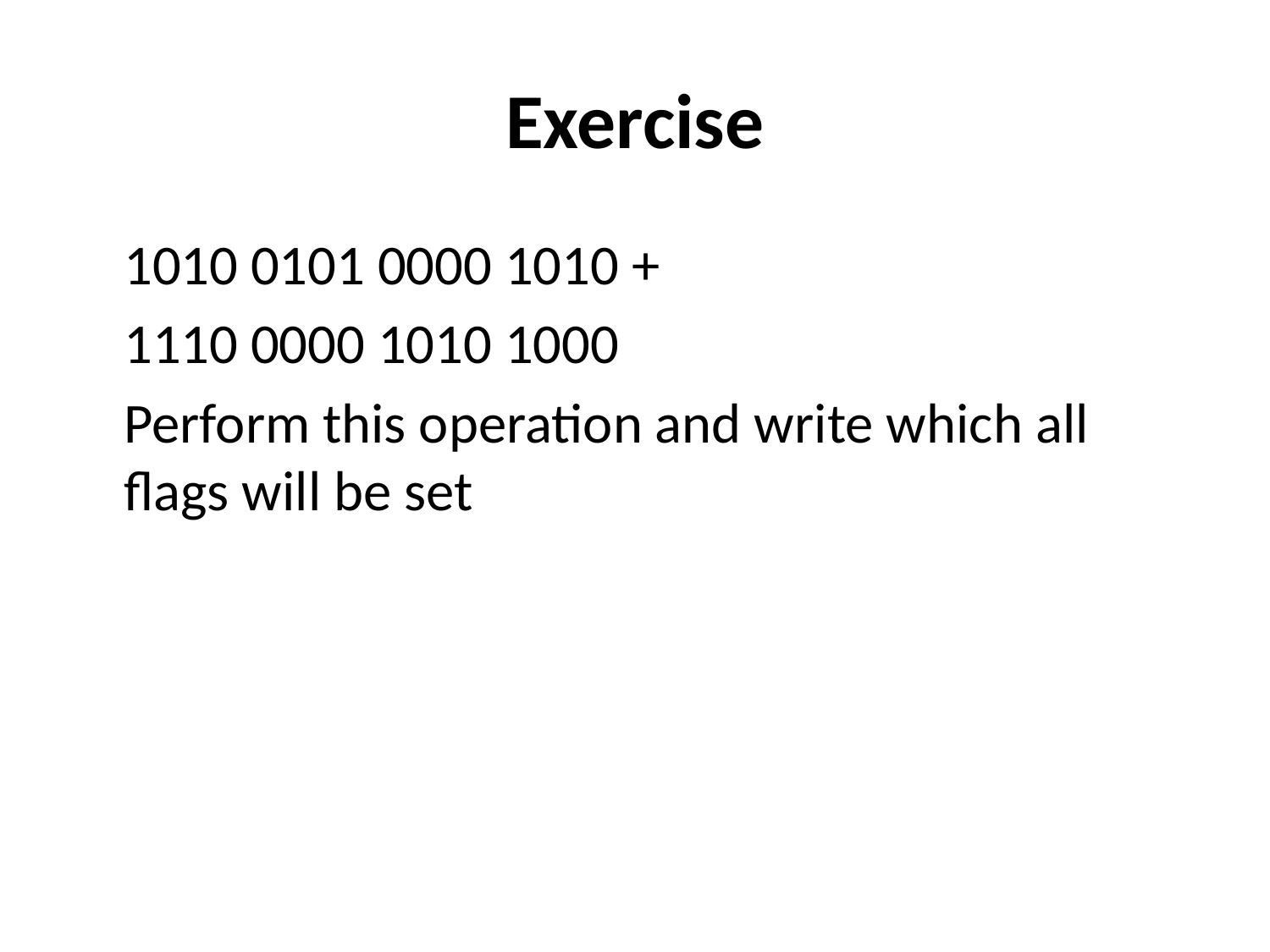

# Exercise
	1010 0101 0000 1010 +
	1110 0000 1010 1000
	Perform this operation and write which all flags will be set